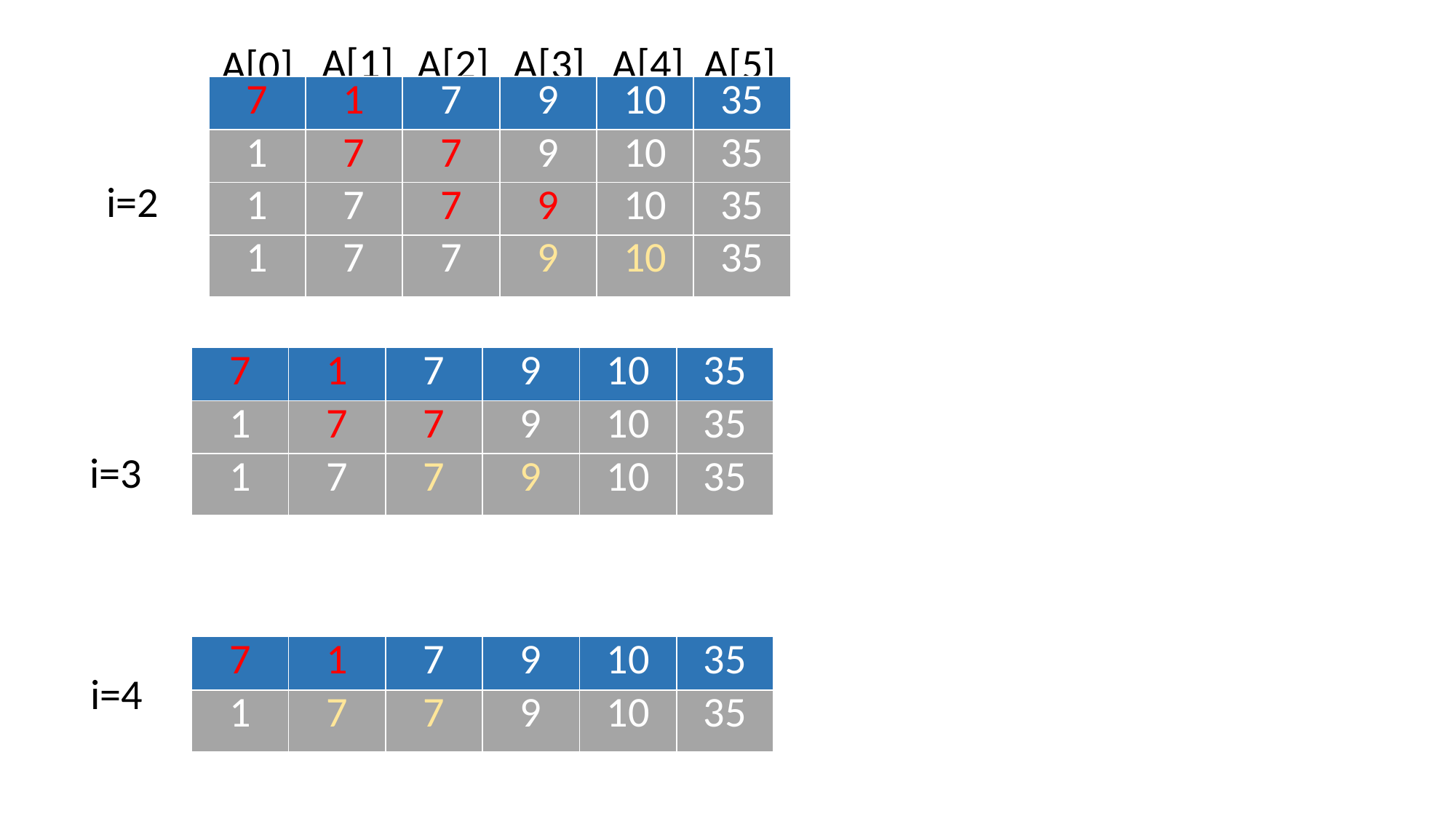

A[1]
A[2]
A[3]
A[4]
A[5]
A[0]
| 7 | 1 | 7 | 9 | 10 | 35 |
| --- | --- | --- | --- | --- | --- |
| 1 | 7 | 7 | 9 | 10 | 35 |
| --- | --- | --- | --- | --- | --- |
i=2
| 1 | 7 | 7 | 9 | 10 | 35 |
| --- | --- | --- | --- | --- | --- |
| 1 | 7 | 7 | 9 | 10 | 35 |
| --- | --- | --- | --- | --- | --- |
| 7 | 1 | 7 | 9 | 10 | 35 |
| --- | --- | --- | --- | --- | --- |
| 1 | 7 | 7 | 9 | 10 | 35 |
| --- | --- | --- | --- | --- | --- |
i=3
| 1 | 7 | 7 | 9 | 10 | 35 |
| --- | --- | --- | --- | --- | --- |
| 7 | 1 | 7 | 9 | 10 | 35 |
| --- | --- | --- | --- | --- | --- |
i=4
| 1 | 7 | 7 | 9 | 10 | 35 |
| --- | --- | --- | --- | --- | --- |